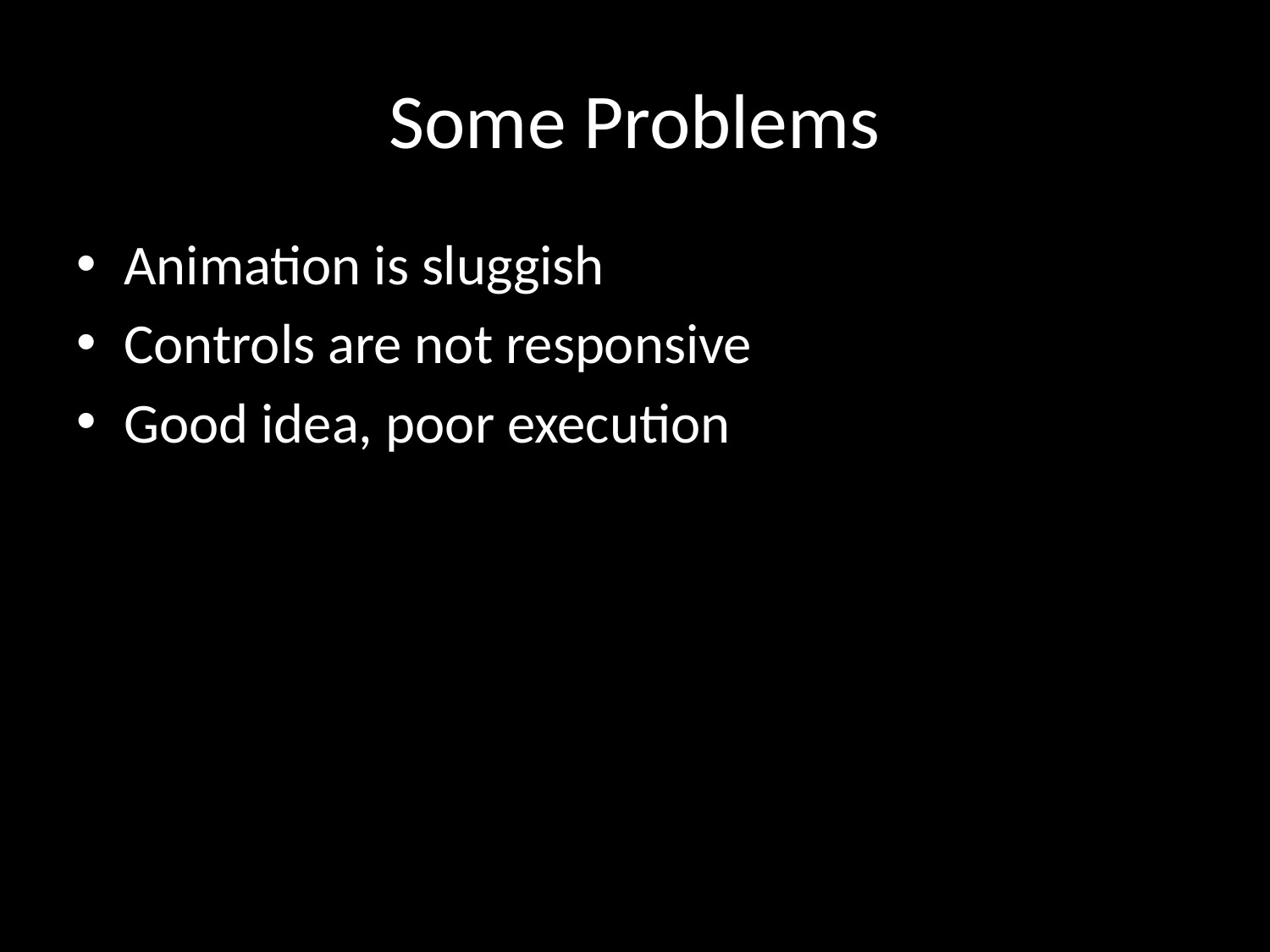

# Some Problems
Animation is sluggish
Controls are not responsive
Good idea, poor execution